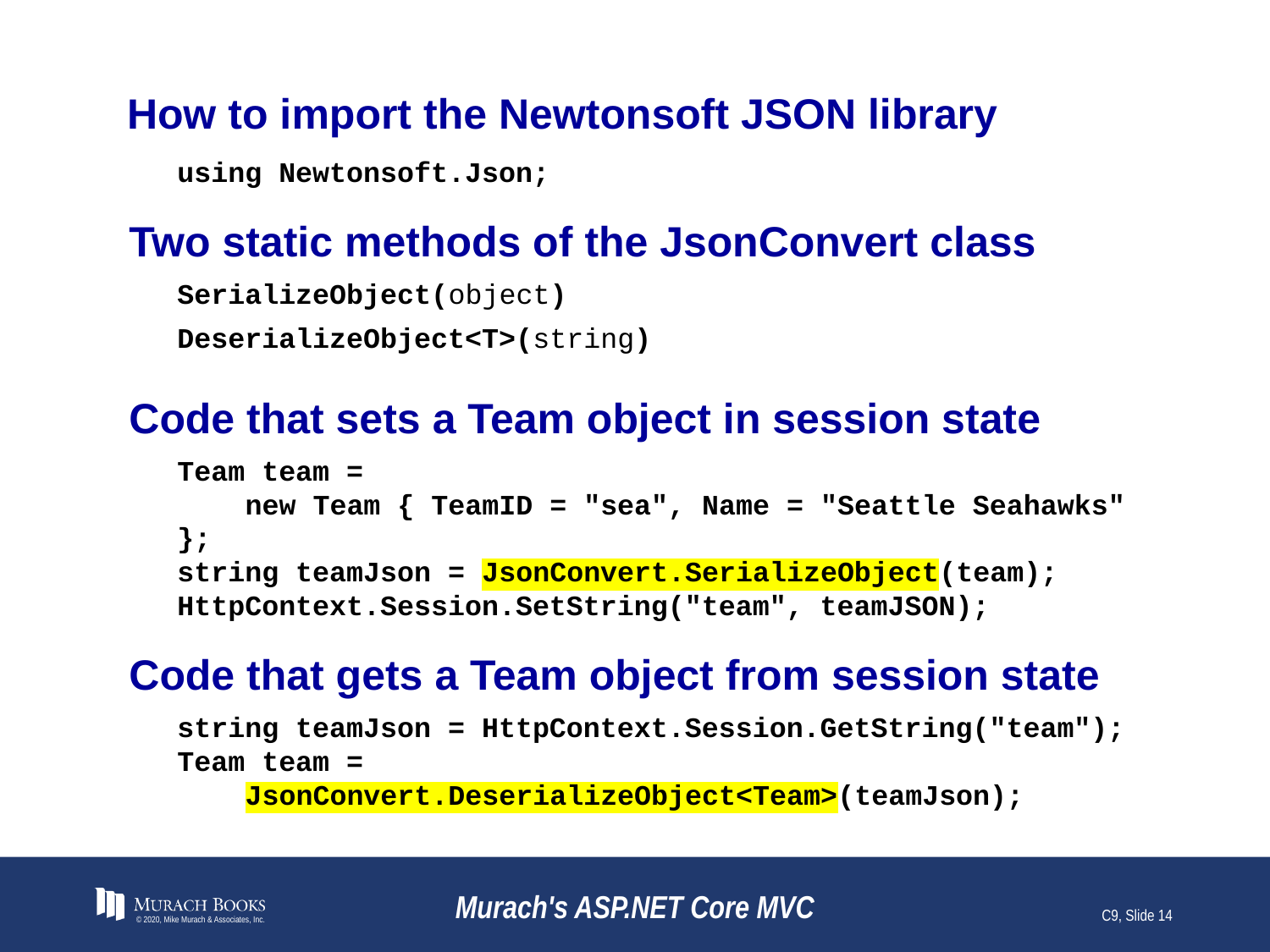

# How to import the Newtonsoft JSON library
using Newtonsoft.Json;
Two static methods of the JsonConvert class
SerializeObject(object)
DeserializeObject<T>(string)
Code that sets a Team object in session state
Team team =
    new Team { TeamID = "sea", Name = "Seattle Seahawks" };
string teamJson = JsonConvert.SerializeObject(team);
HttpContext.Session.SetString("team", teamJSON);
Code that gets a Team object from session state
string teamJson = HttpContext.Session.GetString("team");
Team team =
    JsonConvert.DeserializeObject<Team>(teamJson);

© 2020, Mike Murach & Associates, Inc.
Murach's ASP.NET Core MVC

C9, Slide 14